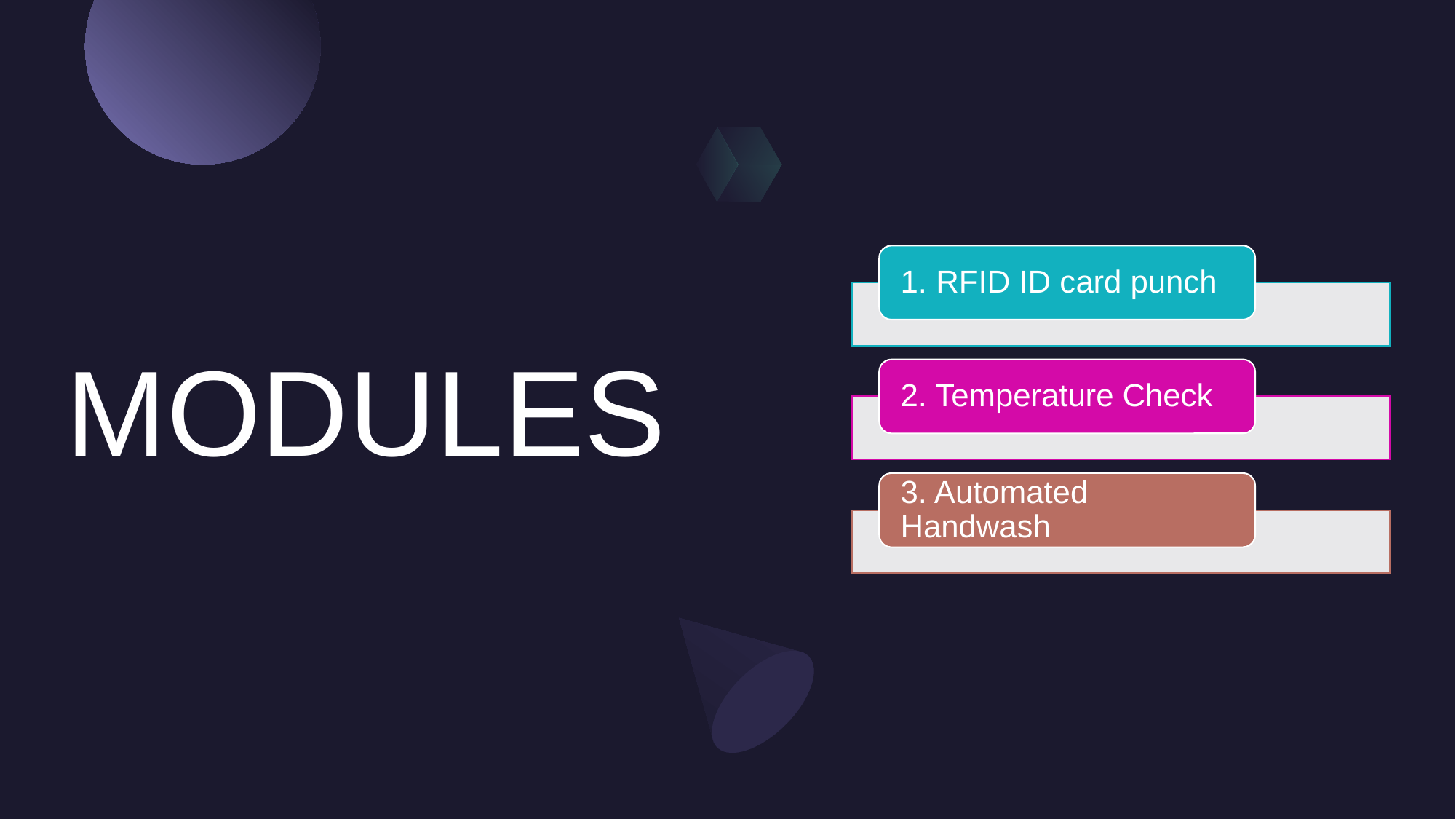

1. RFID ID card punch
2. Temperature Check
3. Automated Handwash

# MODULES